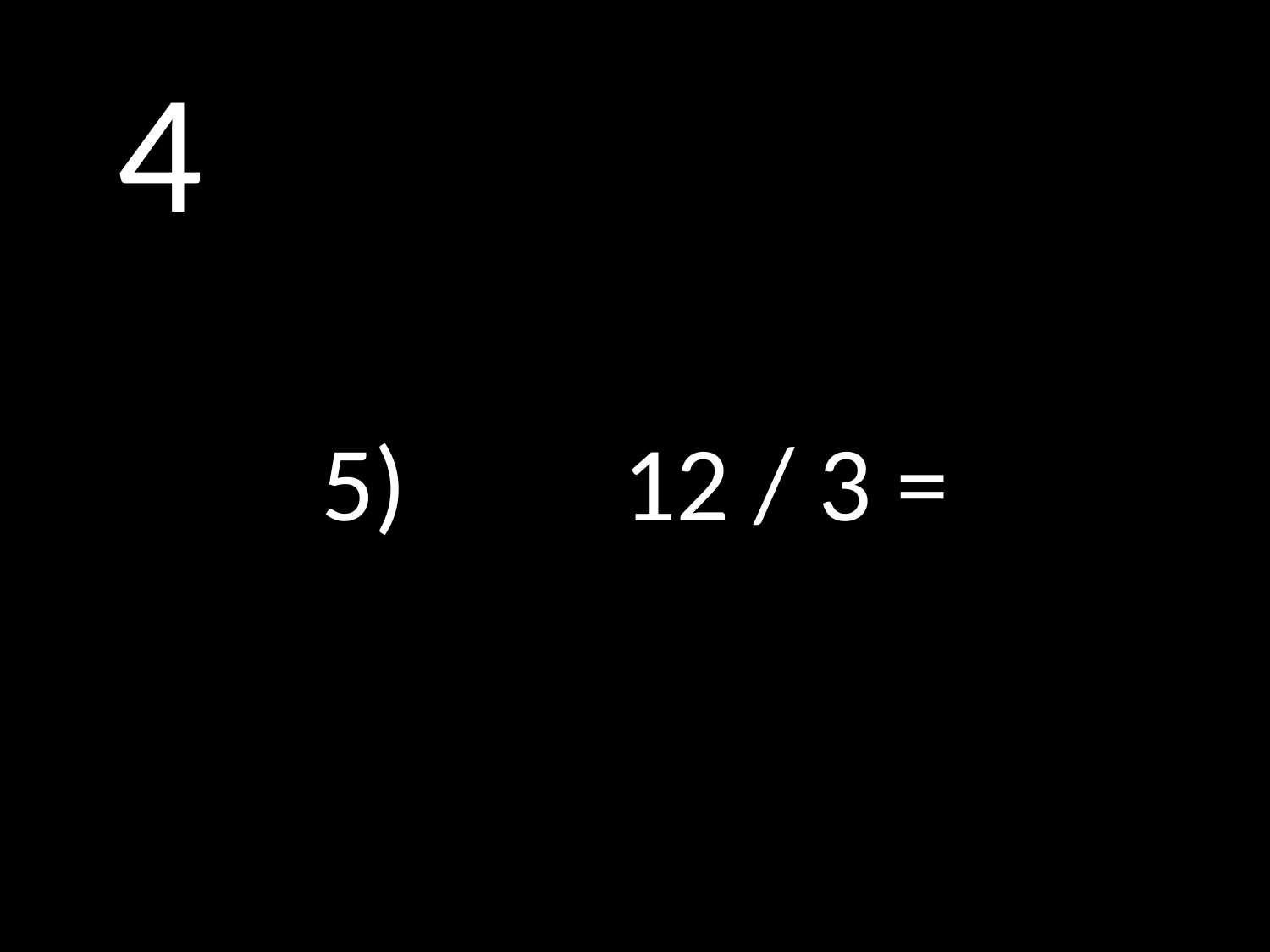

# 4
5)		12 / 3 =